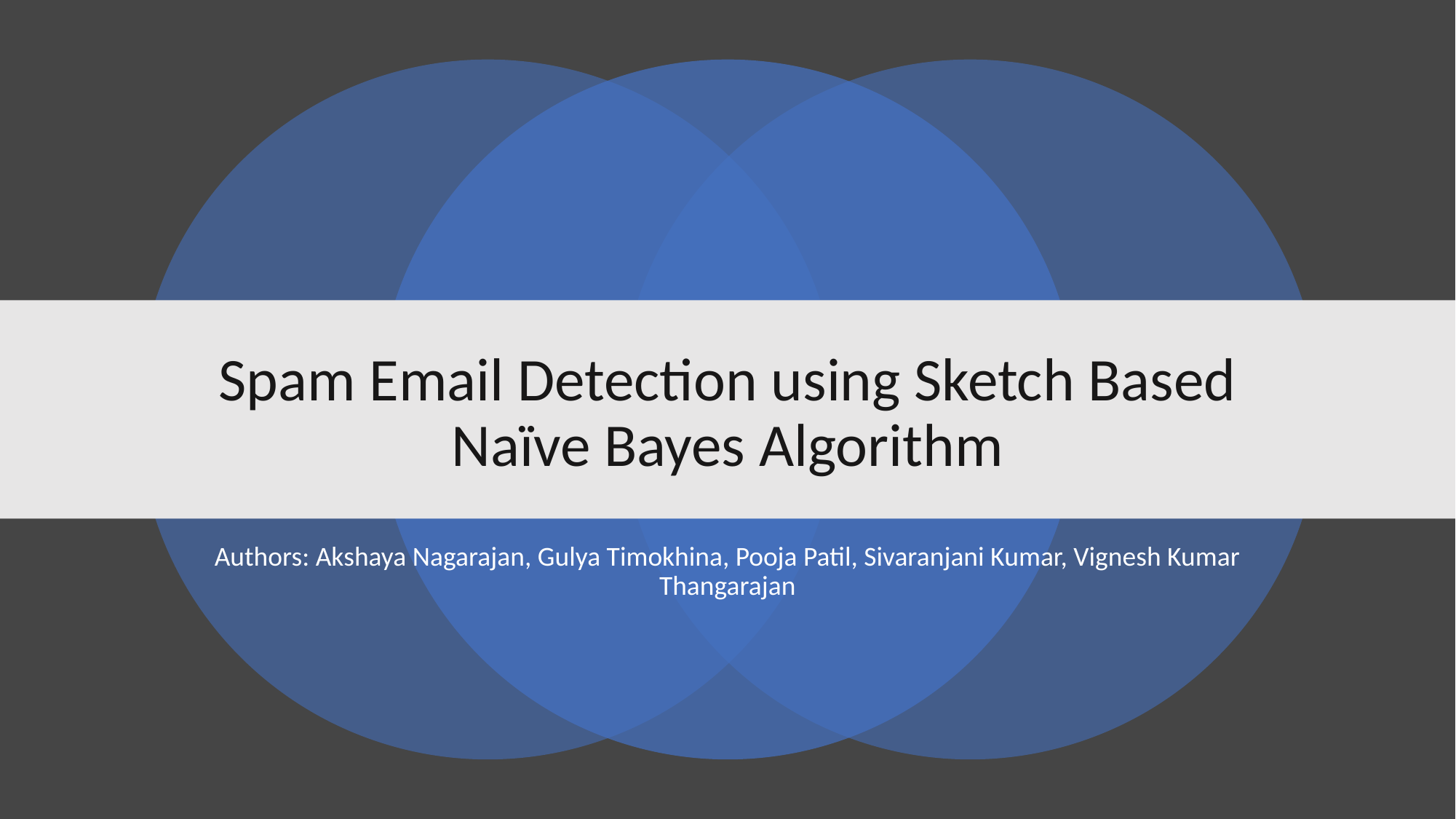

# Spam Email Detection using Sketch Based Naïve Bayes Algorithm
Authors: Akshaya Nagarajan, Gulya Timokhina, Pooja Patil, Sivaranjani Kumar, Vignesh Kumar Thangarajan